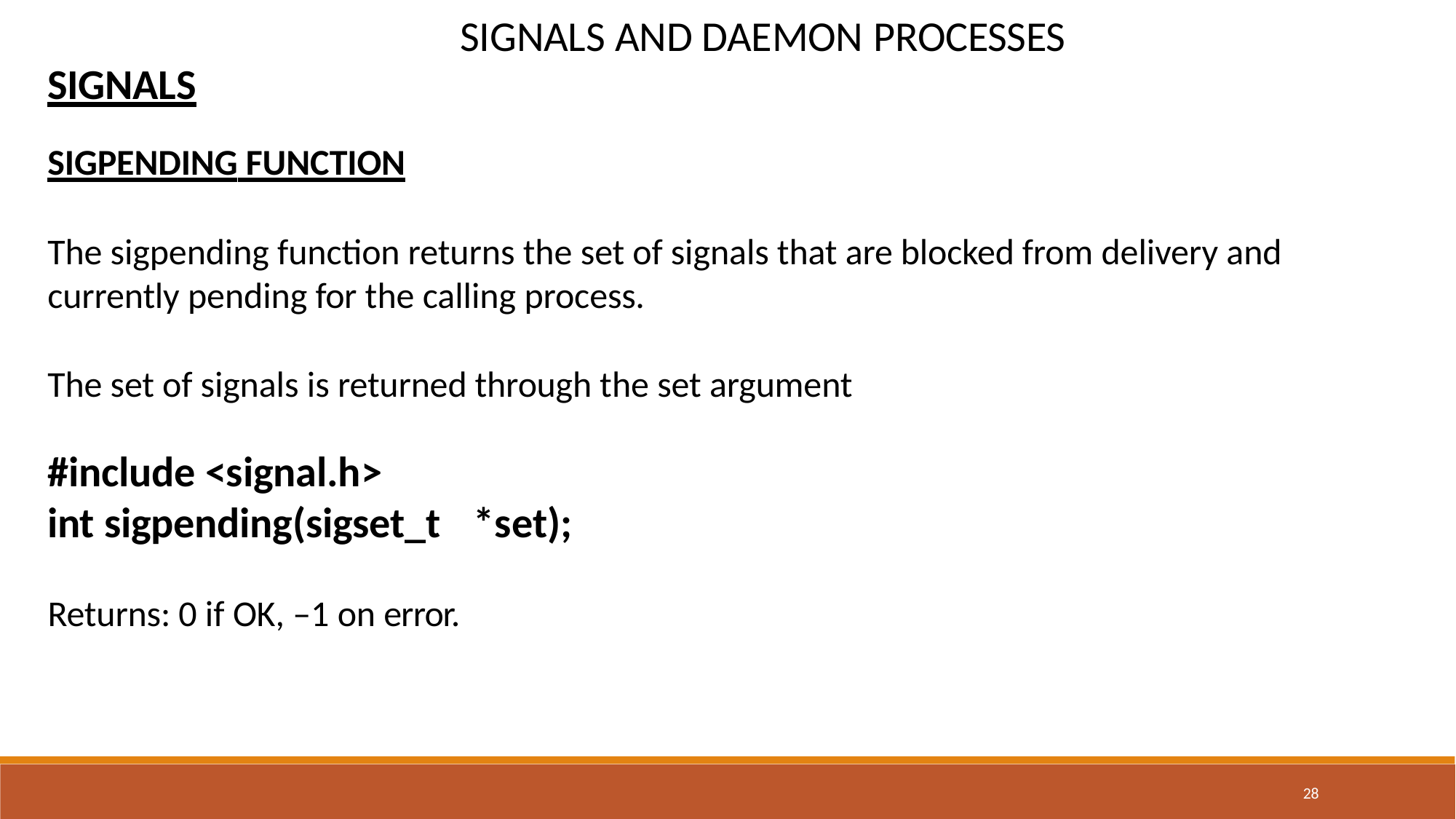

# SIGNALS AND DAEMON PROCESSES
SIGNALS
SIGPENDING FUNCTION

The sigpending function returns the set of signals that are blocked from delivery and  currently pending for the calling process.

The set of signals is returned through the set argument
#include <signal.h>
int sigpending(sigset_t
*set);
Returns: 0 if OK, –1 on error.

28